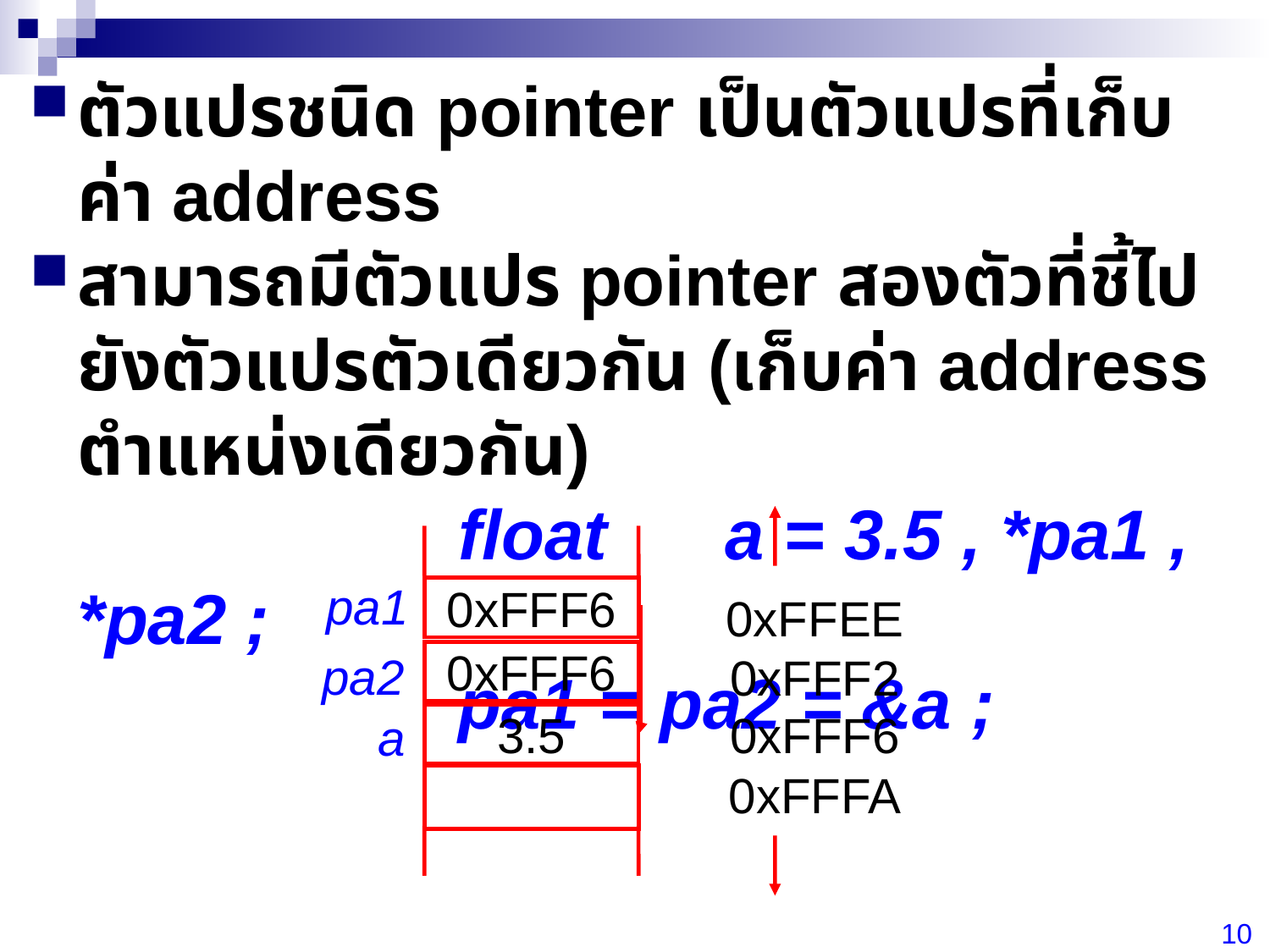

ตัวแปรชนิด pointer เป็นตัวแปรที่เก็บค่า address
สามารถมีตัวแปร pointer สองตัวที่ชี้ไปยังตัวแปรตัวเดียวกัน (เก็บค่า address ตำแหน่งเดียวกัน)
				float      a = 3.5 , *pa1 , *pa2 ;
				pa1 = pa2 = &a ;

pa1
0xFFF6
0xFFEE
0xFFF6
pa2
0xFFF2
3.5
0xFFF6
a
0xFFFA

10